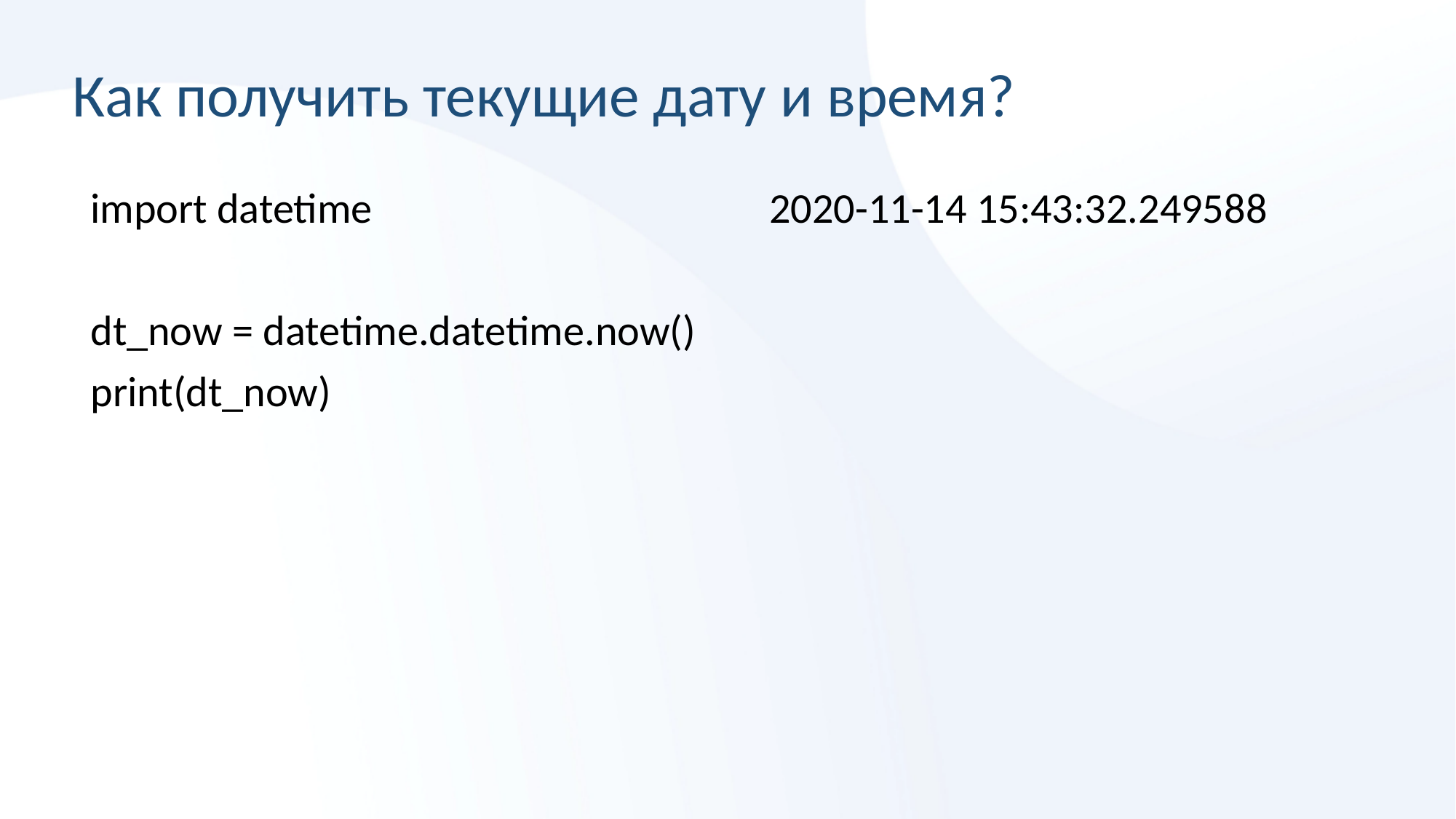

# Как получить текущие дату и время?
import datetime

dt_now = datetime.datetime.now()
print(dt_now)
2020-11-14 15:43:32.249588